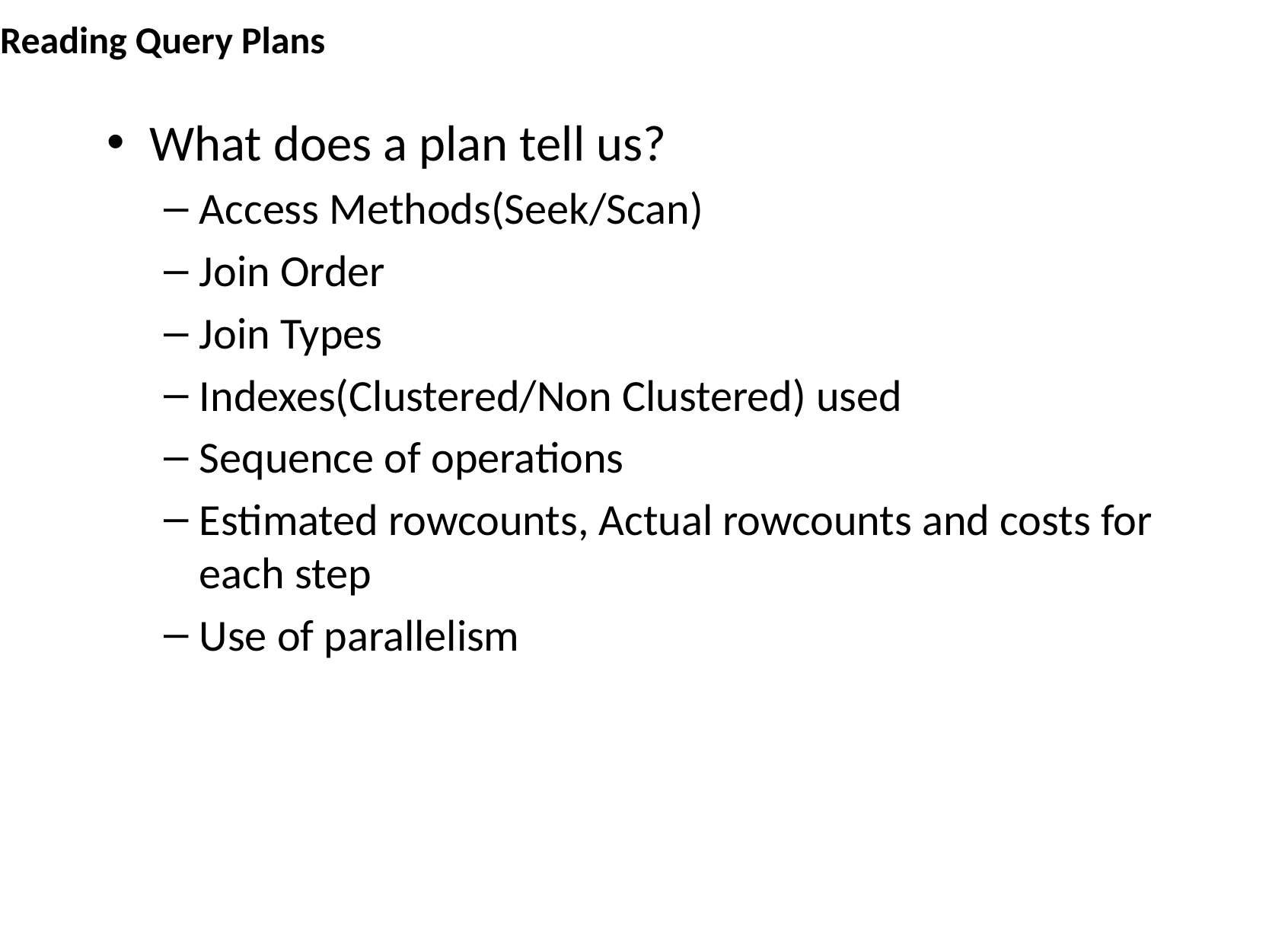

# Reading Query Plans
What does a plan tell us?
Access Methods(Seek/Scan)
Join Order
Join Types
Indexes(Clustered/Non Clustered) used
Sequence of operations
Estimated rowcounts, Actual rowcounts and costs for each step
Use of parallelism